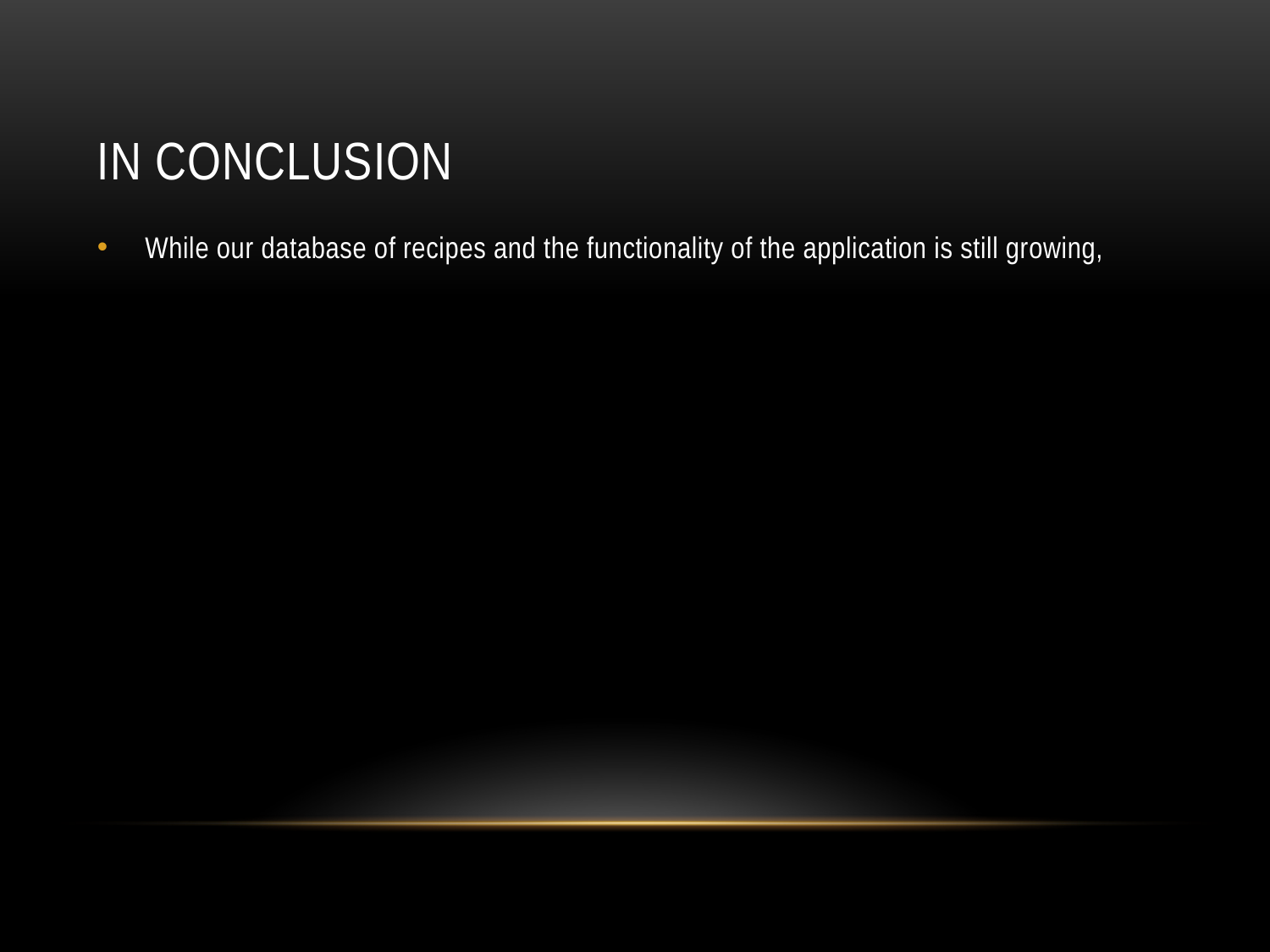

# In conclusion
While our database of recipes and the functionality of the application is still growing,